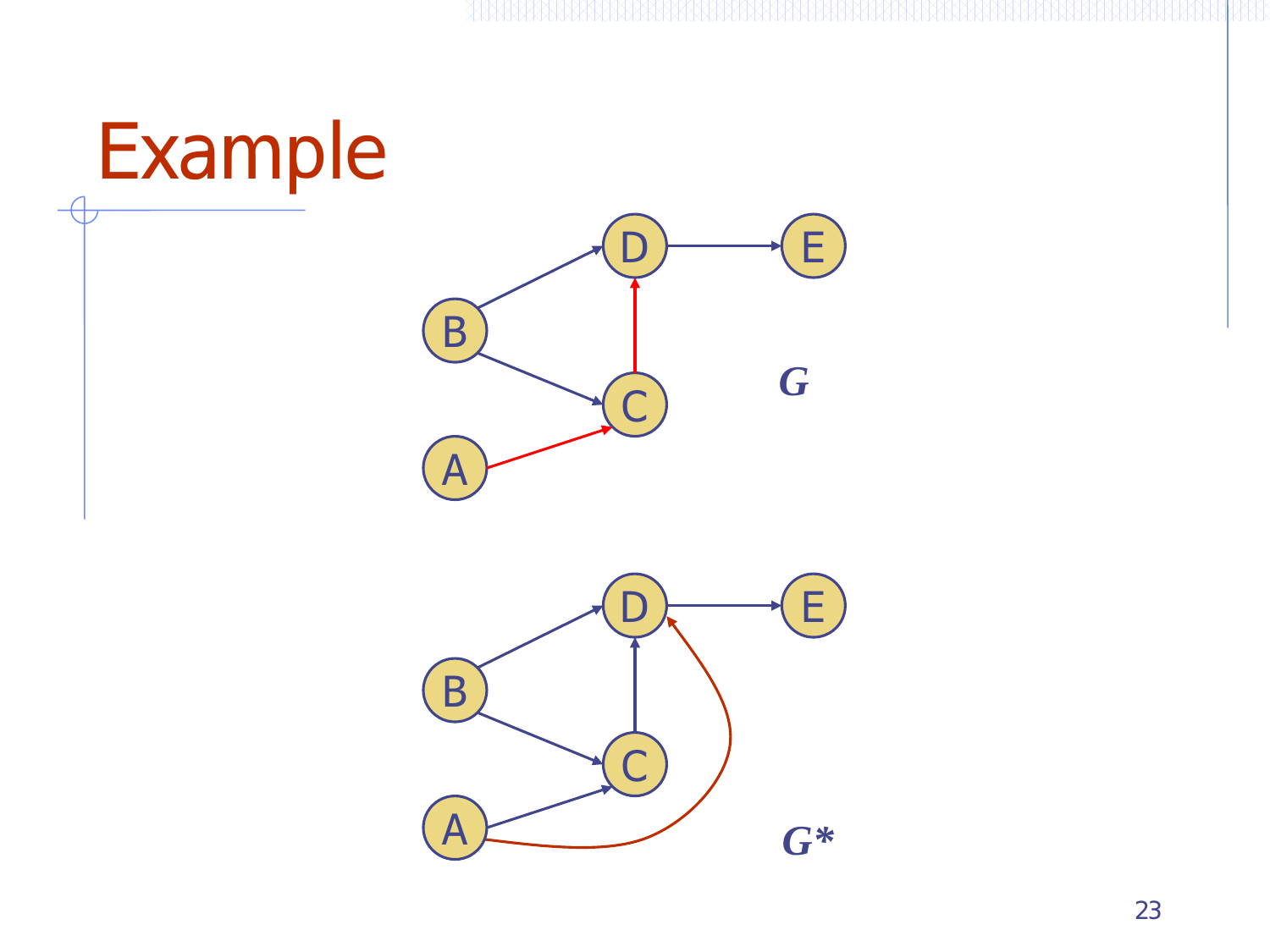

# Example
D
E
B
G
C
A
D
E

B
C
A
G*
23